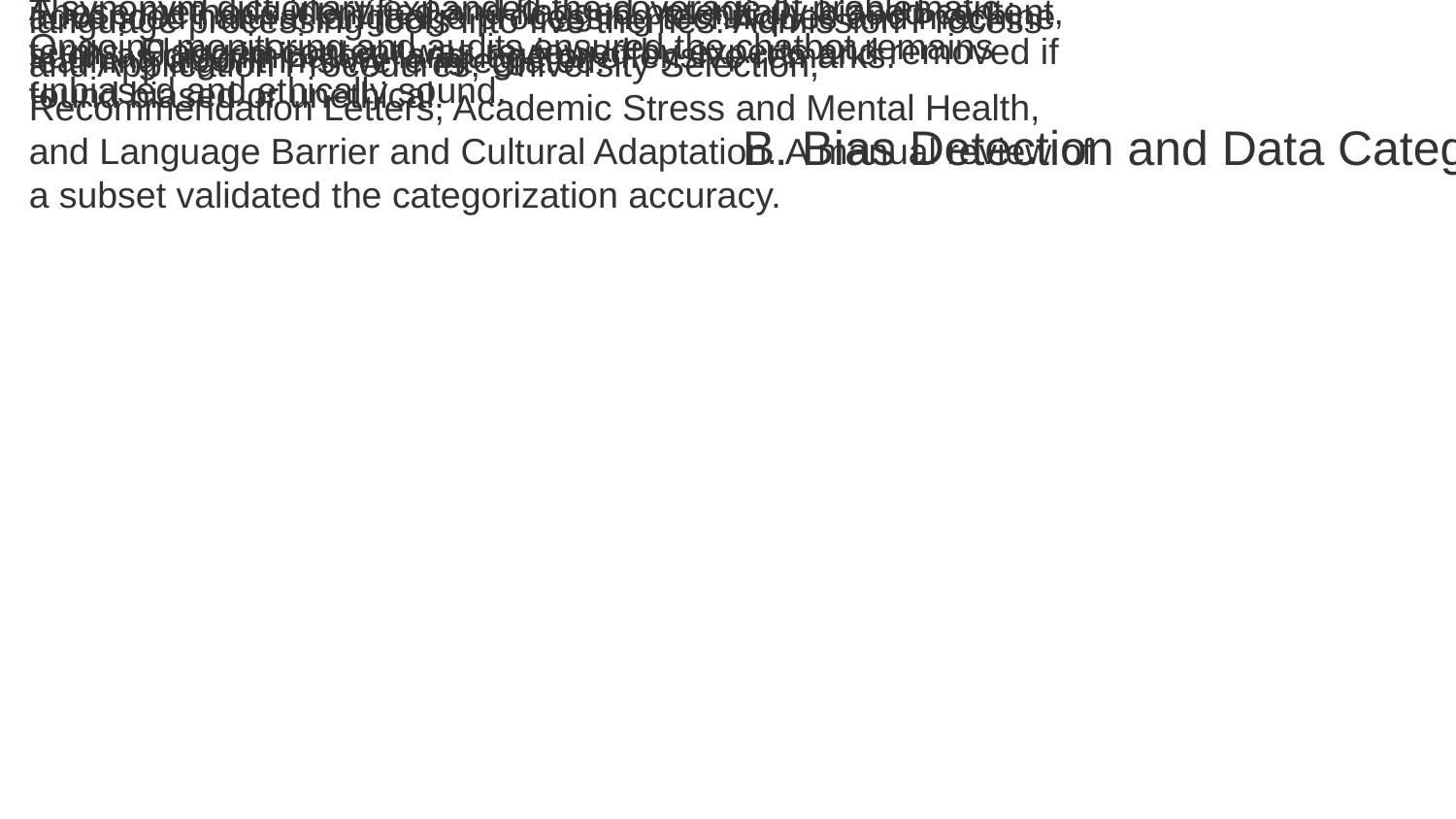

To ensure bias detection and adherence to ethical standards, advanced natural language processing techniques and machine learning algorithms were integrated.
These methods identified and flagged potentially biased content, such as discriminatory language or offensive remarks.
A synonym dictionary expanded the coverage of problematic terms. Flagged content was reviewed by experts and removed if found biased or unethical.
Ongoing monitoring and audits ensured the chatbot remains unbiased and ethically sound.
Post bias detection, the data was categorized using advanced language processing tools into five themes: Admission Process and Application Procedures, University Selection, Recommendation Letters, Academic Stress and Mental Health, and Language Barrier and Cultural Adaptation. A manual review of a subset validated the categorization accuracy.
B. Bias Detection and Data Categorization